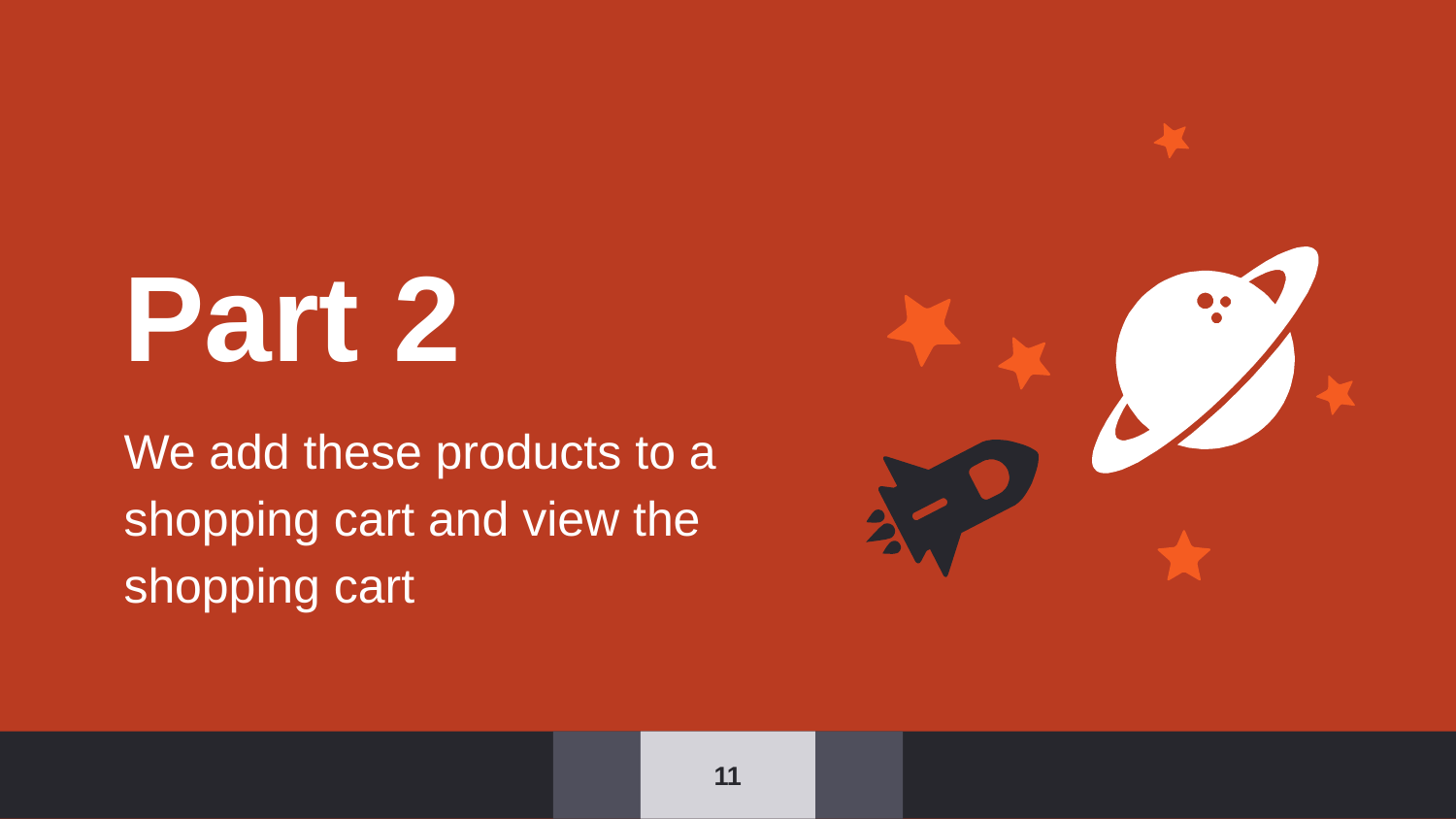

Part 2

We add these products to a shopping cart and view the shopping cart

11